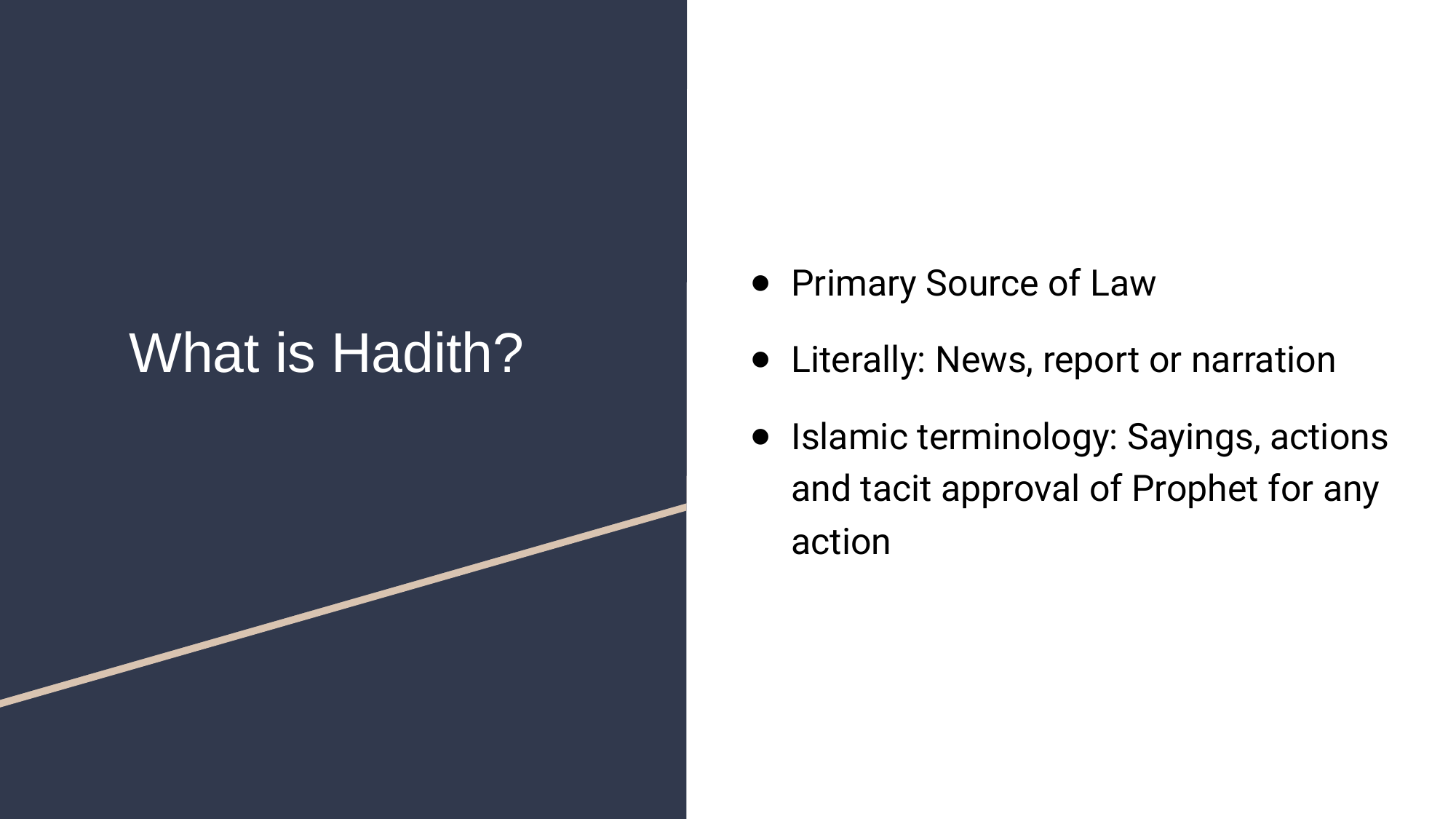

Primary Source of Law
Literally: News, report or narration
Islamic terminology: Sayings, actions and tacit approval of Prophet for any action
# What is Hadith?